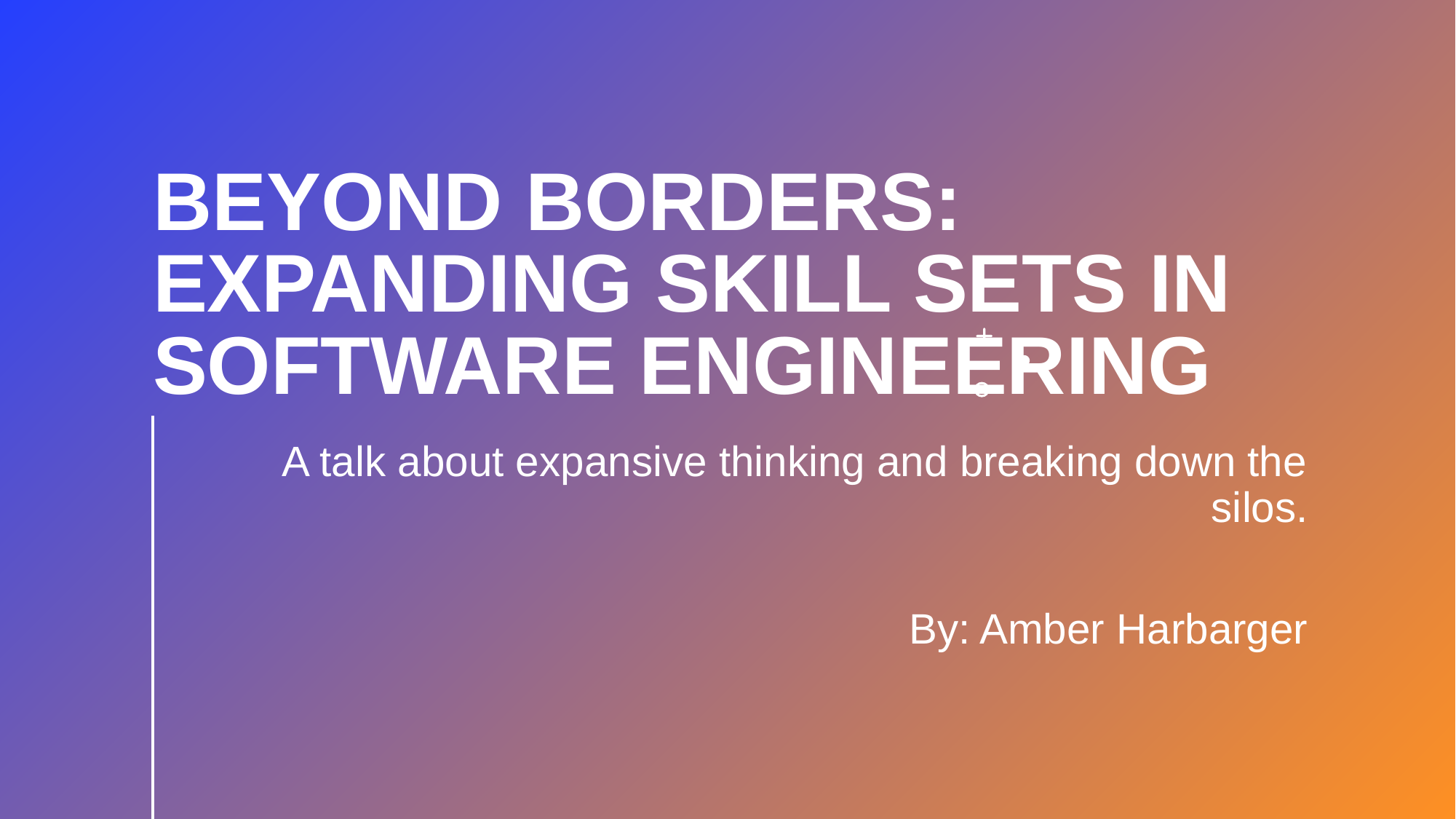

# Beyond Borders: Expanding Skill Sets in Software Engineering
A talk about expansive thinking and breaking down the silos.

By: Amber Harbarger